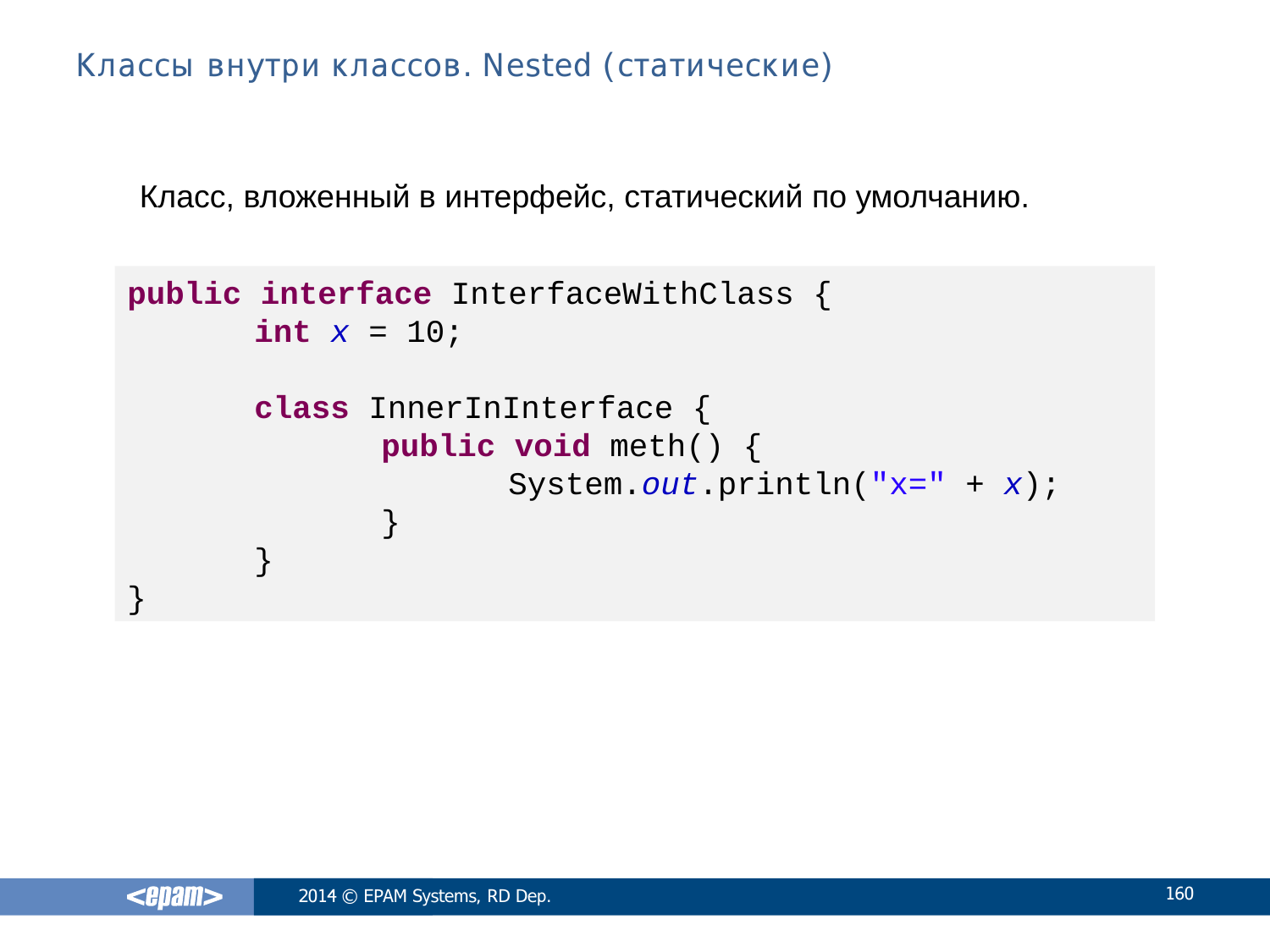

# Классы внутри классов. Nested (статические)
Класс, вложенный в интерфейс, статический по умолчанию.
public interface InterfaceWithClass {
	int x = 10;

	class InnerInInterface {
		public void meth() {
			System.out.println("x=" + x);
		}
	}
}
160
2014 © EPAM Systems, RD Dep.